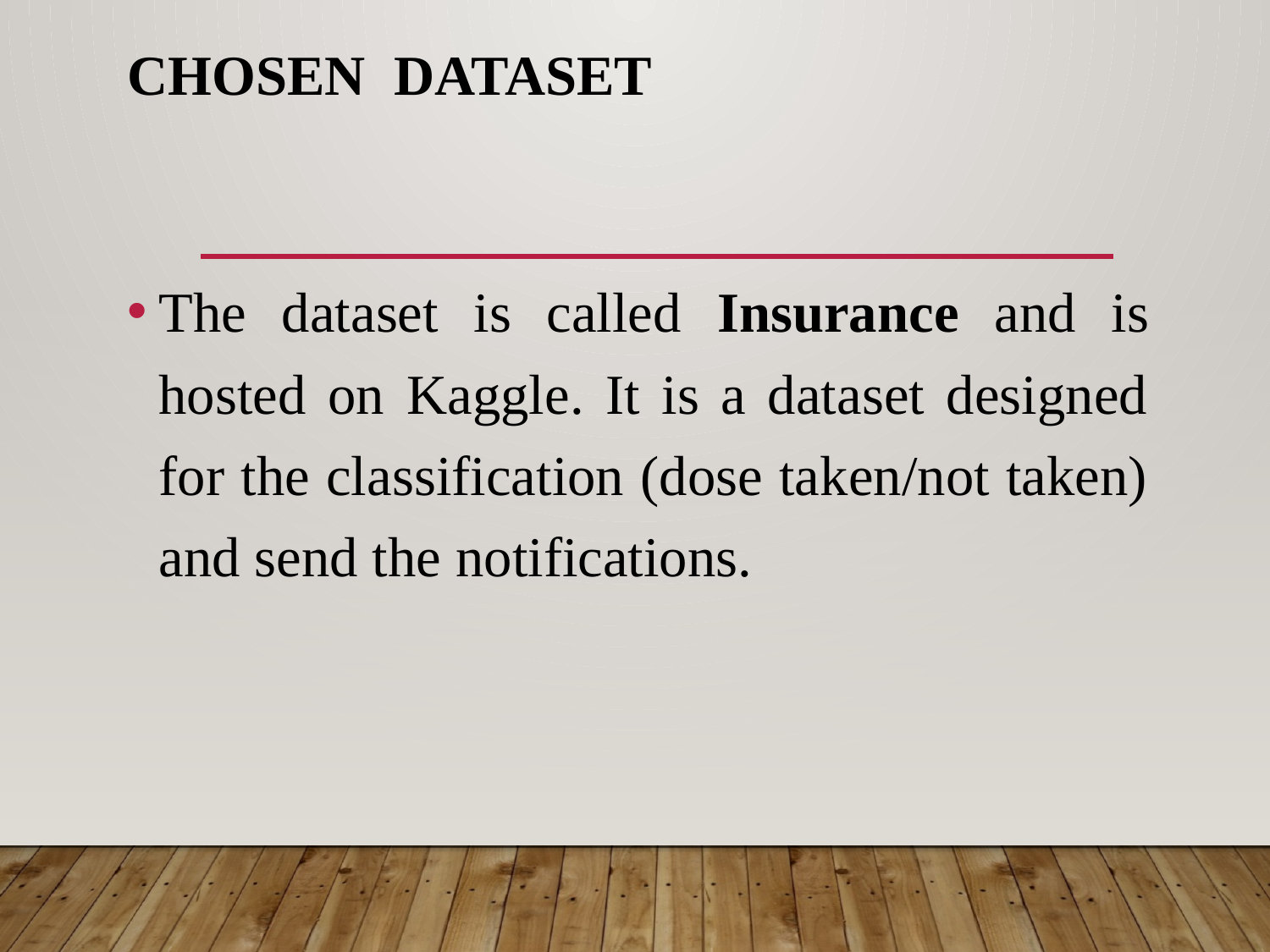

# Chosen  Dataset
The dataset is called Insurance and is hosted on Kaggle. It is a dataset designed for the classification (dose taken/not taken) and send the notifications.